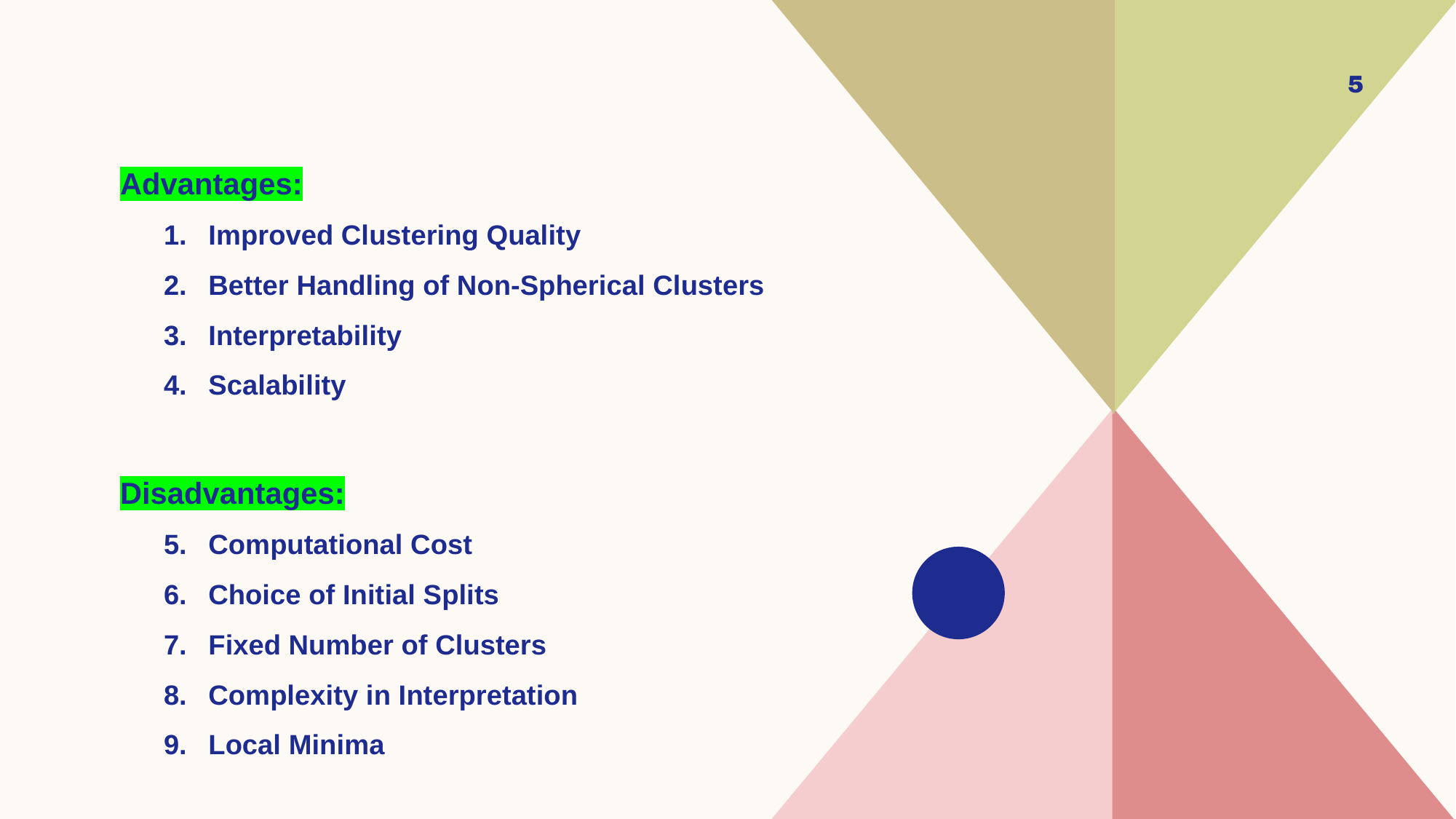

5
#
Advantages:
Improved Clustering Quality
Better Handling of Non-Spherical Clusters
Interpretability
Scalability

Disadvantages:
Computational Cost
Choice of Initial Splits
Fixed Number of Clusters
Complexity in Interpretation
Local Minima